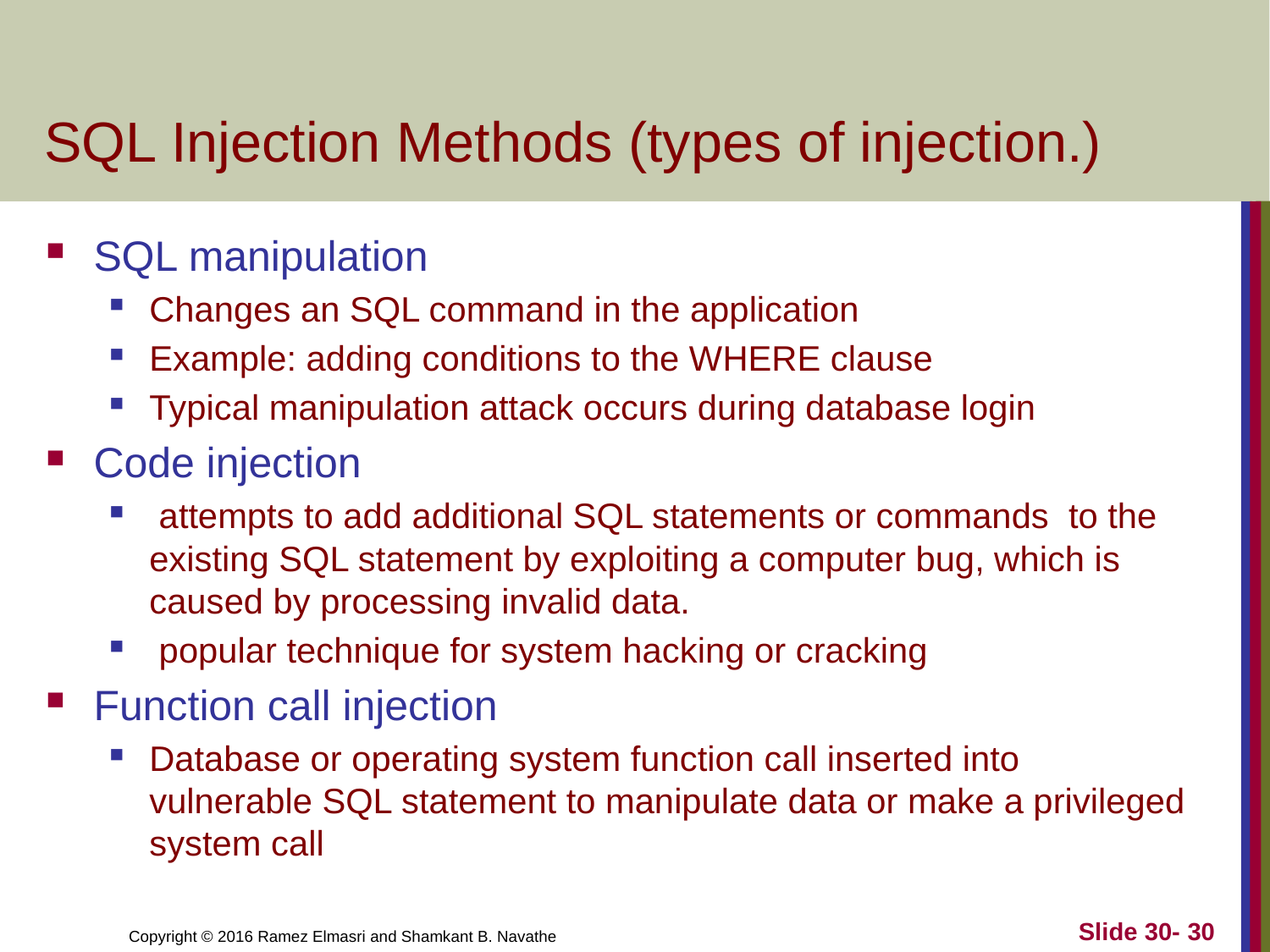

# SQL Injection Methods (types of injection.)
SQL manipulation
Changes an SQL command in the application
Example: adding conditions to the WHERE clause
Typical manipulation attack occurs during database login
Code injection
 attempts to add additional SQL statements or commands  to the existing SQL statement by exploiting a computer bug, which is caused by processing invalid data.
 popular technique for system hacking or cracking
Function call injection
Database or operating system function call inserted into vulnerable SQL statement to manipulate data or make a privileged system call
Slide 30- 30